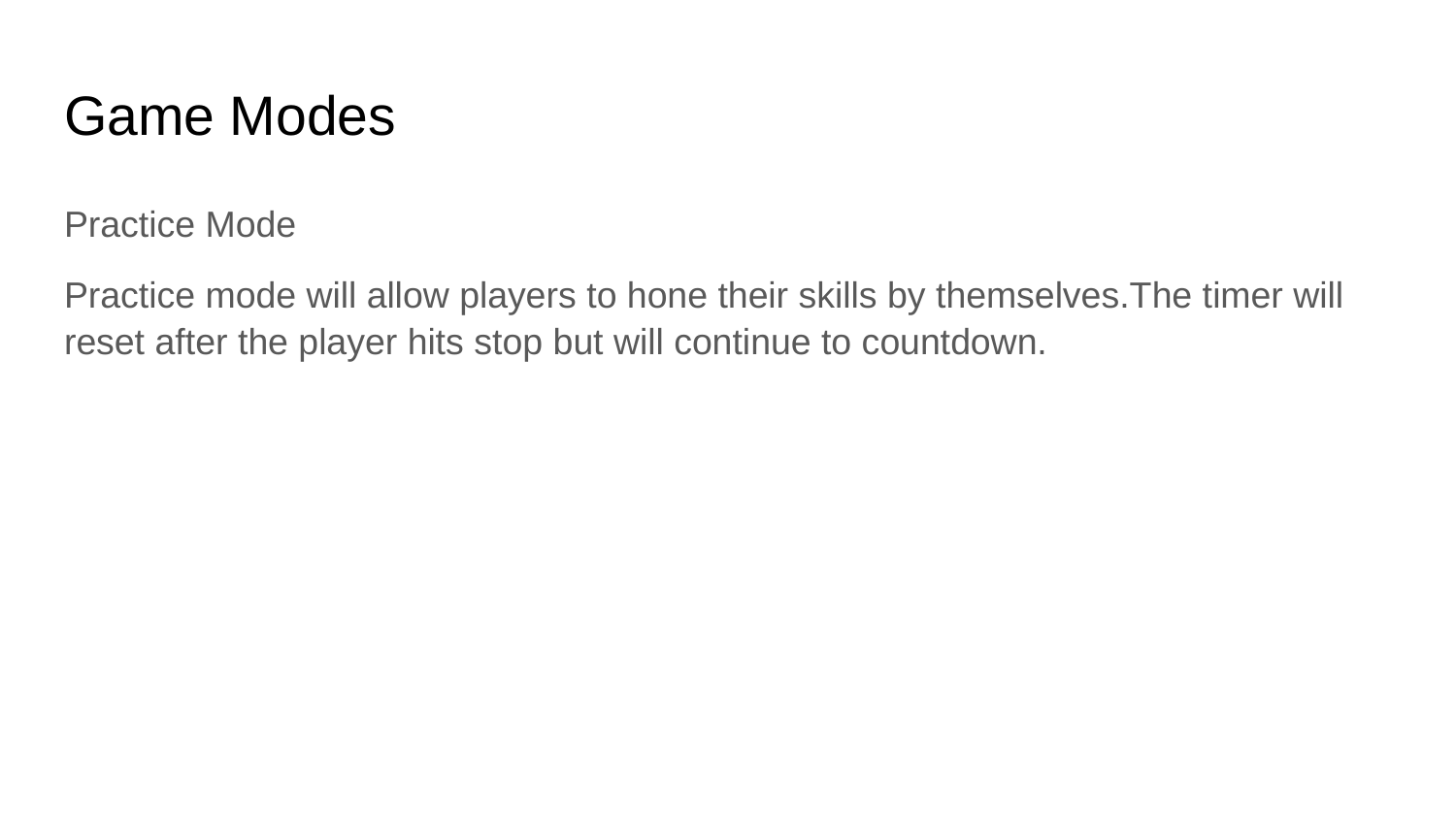

# Game Modes
Practice Mode
Practice mode will allow players to hone their skills by themselves.The timer will reset after the player hits stop but will continue to countdown.